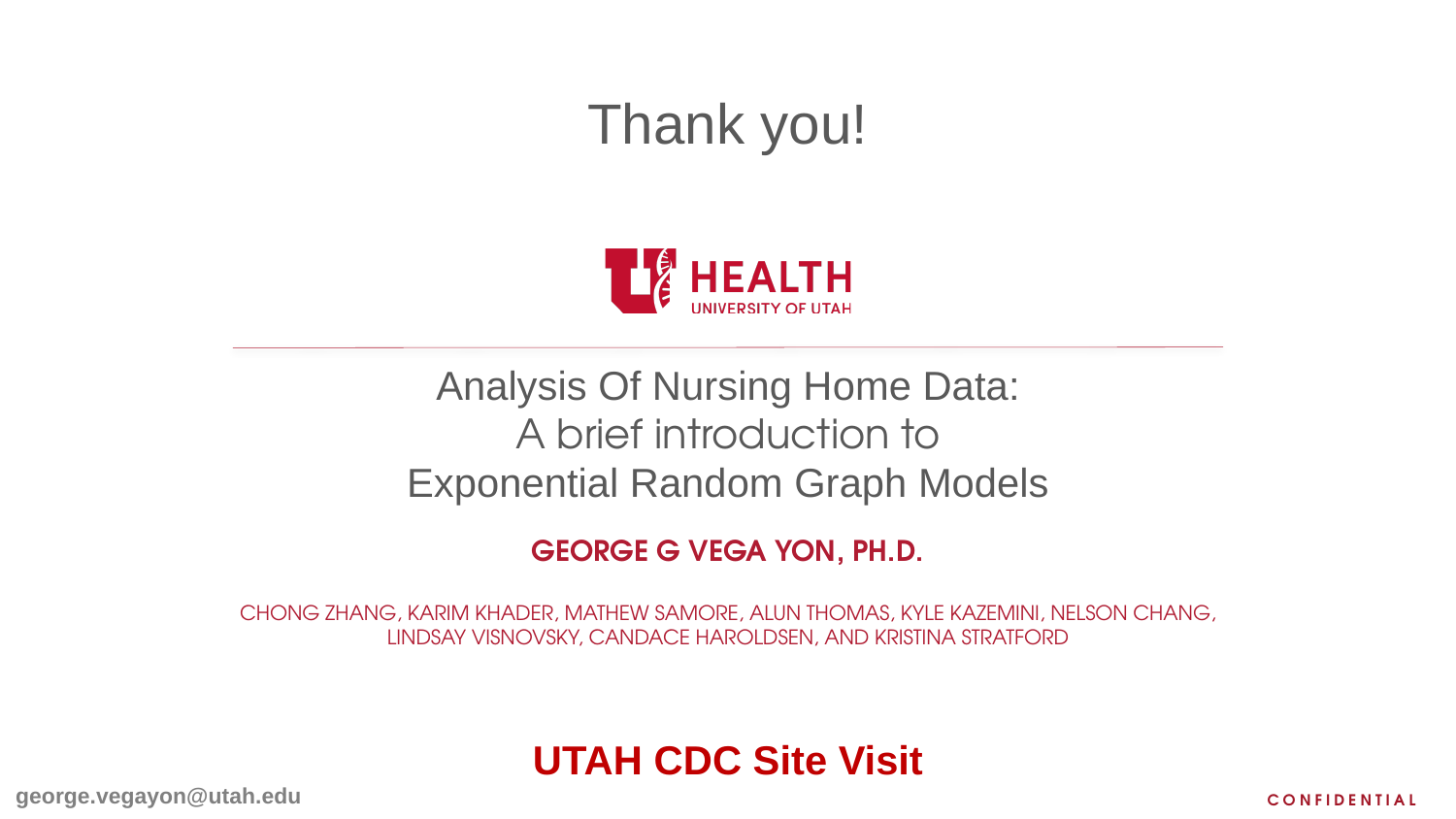

Thank you!
# Analysis Of Nursing Home Data: A brief introduction to Exponential Random Graph Models
George G Vega Yon, Ph.D.

Chong Zhang, Karim Khader, Mathew Samore, Alun Thomas, Kyle Kazemini, Nelson Chang, Lindsay Visnovsky, Candace Haroldsen, and Kristina Stratford
UTAH CDC Site Visit